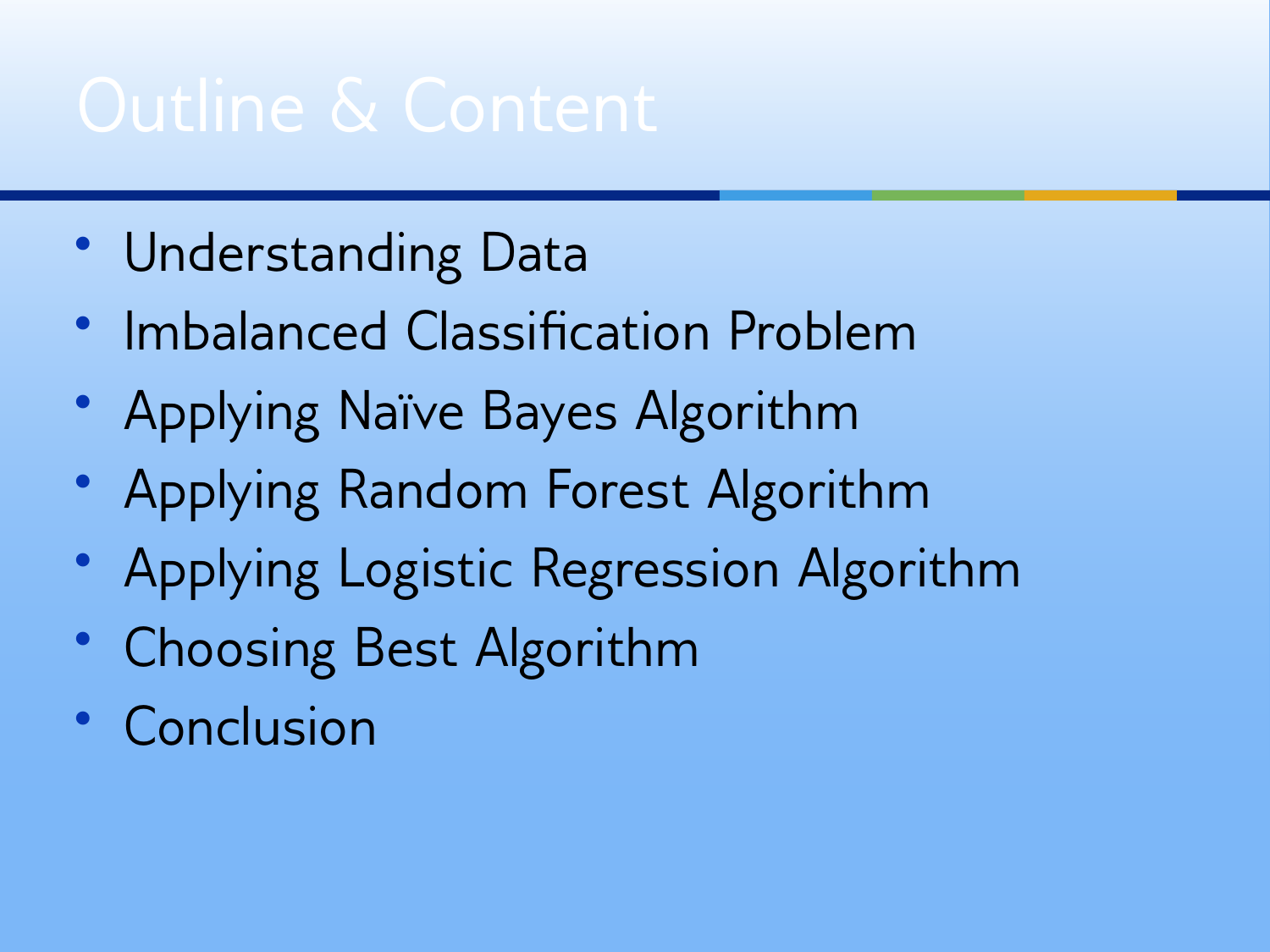

# Outline & Content
Understanding Data
Imbalanced Classification Problem
Applying Naïve Bayes Algorithm
Applying Random Forest Algorithm
Applying Logistic Regression Algorithm
Choosing Best Algorithm
Conclusion